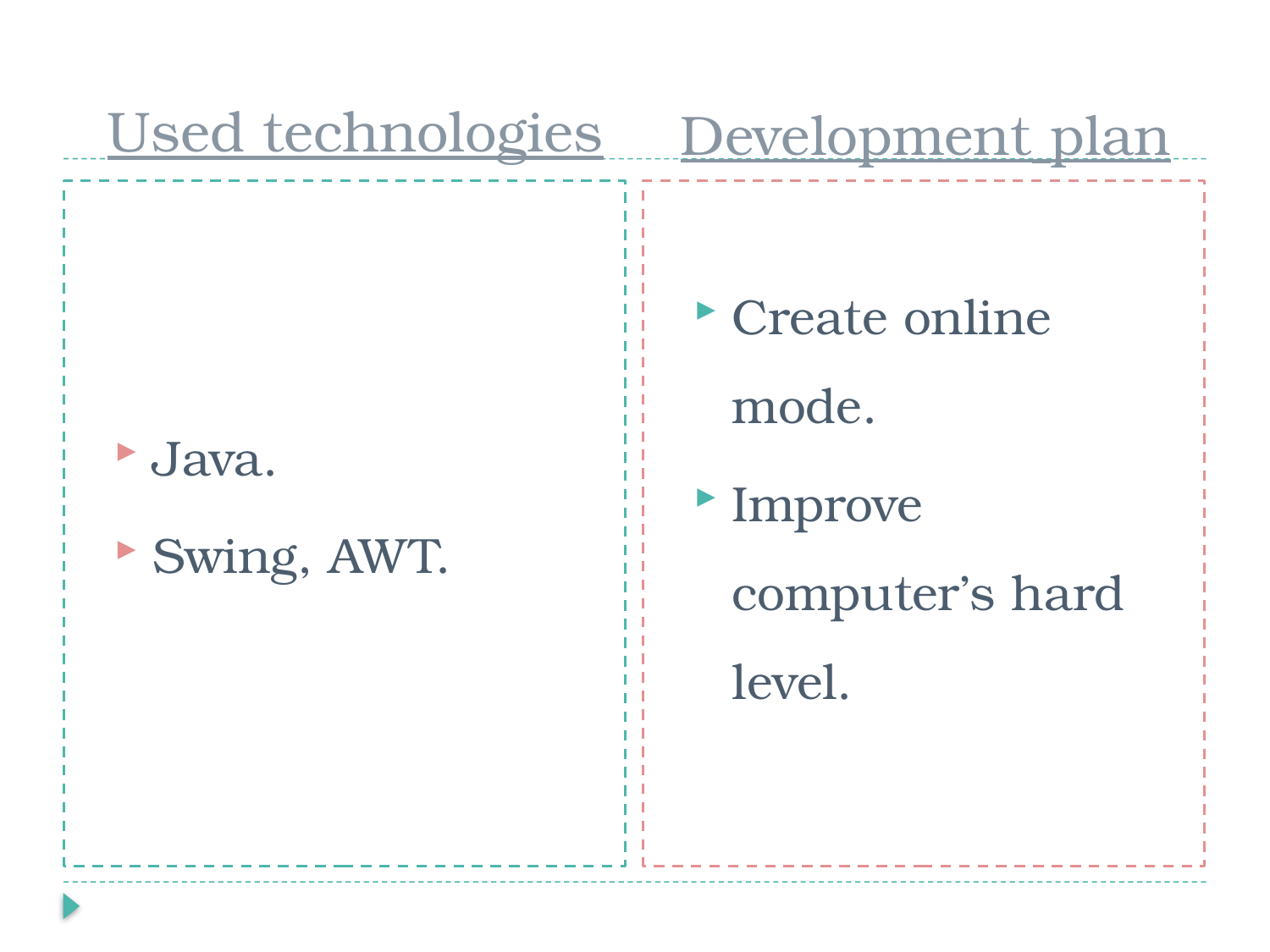

# Used technologies
Development plan
Java.
Swing, AWT.

Create online mode.
Improve computer’s hard level.